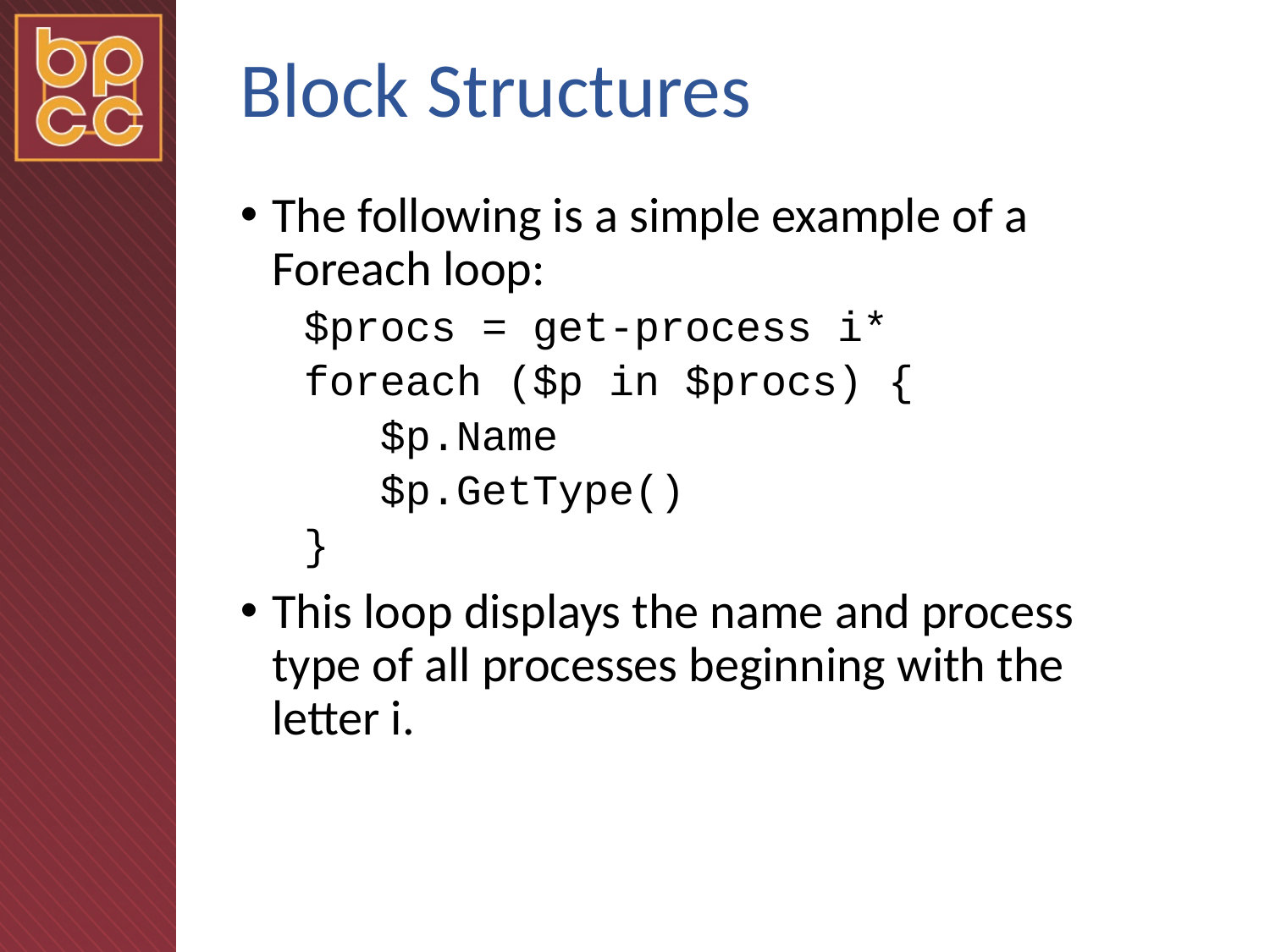

# Block Structures
The following is a simple example of a Foreach loop:
$procs = get-process i*
foreach ($p in $procs) {
   $p.Name
   $p.GetType()
}
This loop displays the name and process type of all processes beginning with the letter i.